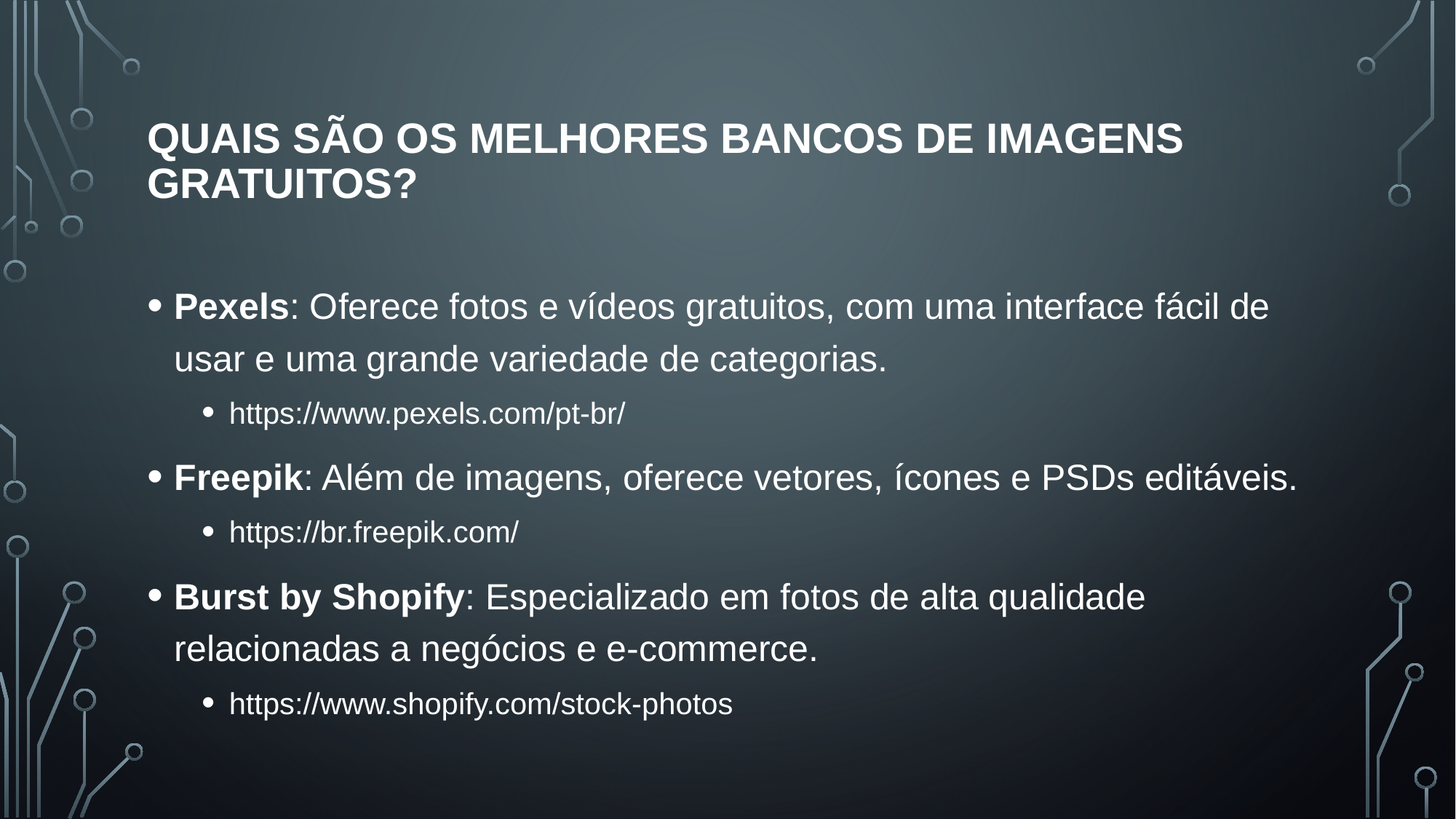

# Quais são os melhores bancos de imagens gratuitos?
Pexels: Oferece fotos e vídeos gratuitos, com uma interface fácil de usar e uma grande variedade de categorias.
https://www.pexels.com/pt-br/
Freepik: Além de imagens, oferece vetores, ícones e PSDs editáveis.
https://br.freepik.com/
Burst by Shopify: Especializado em fotos de alta qualidade relacionadas a negócios e e-commerce.
https://www.shopify.com/stock-photos